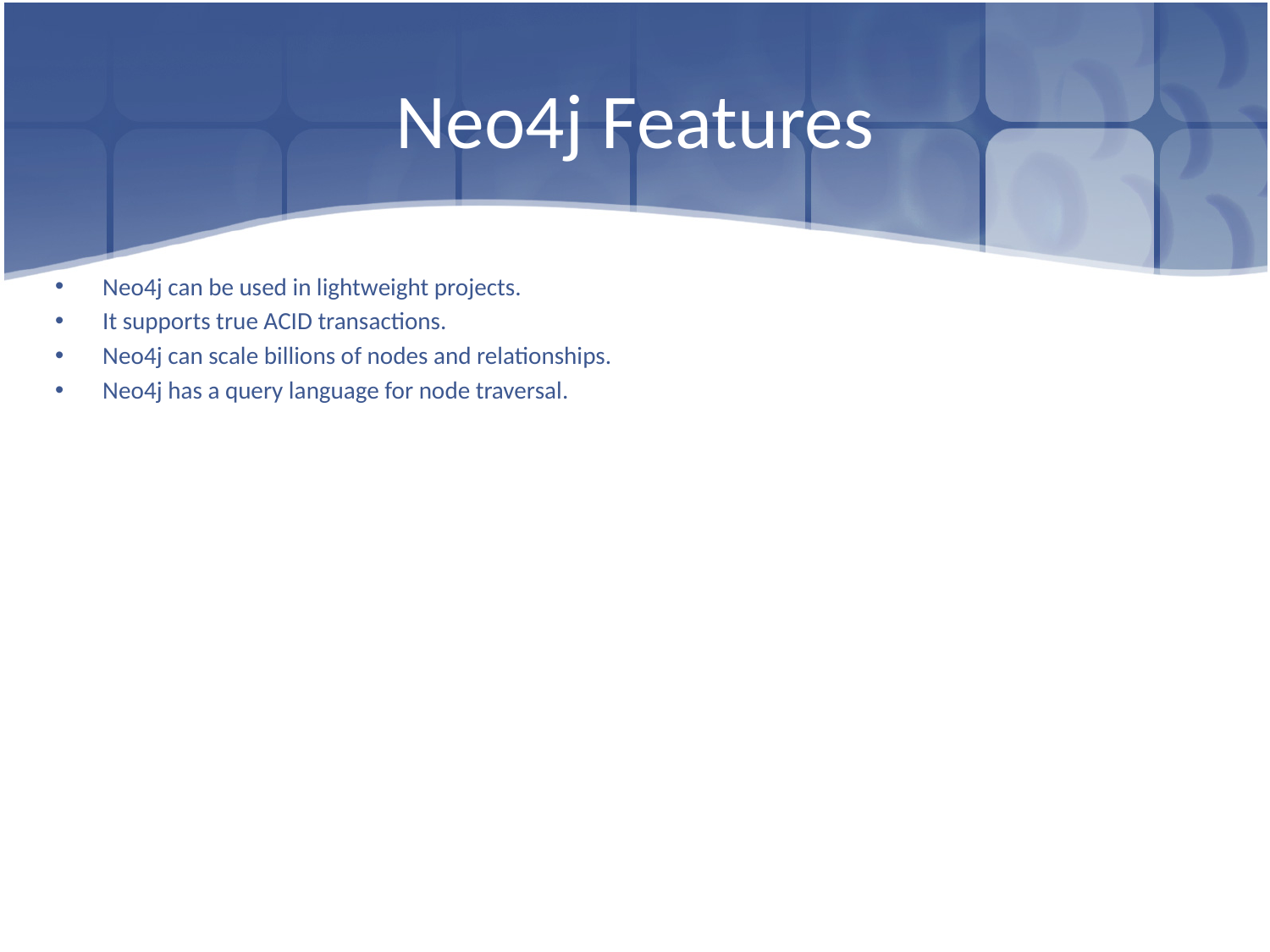

# Neo4j Features
Neo4j can be used in lightweight projects.
It supports true ACID transactions.
Neo4j can scale billions of nodes and relationships.
Neo4j has a query language for node traversal.